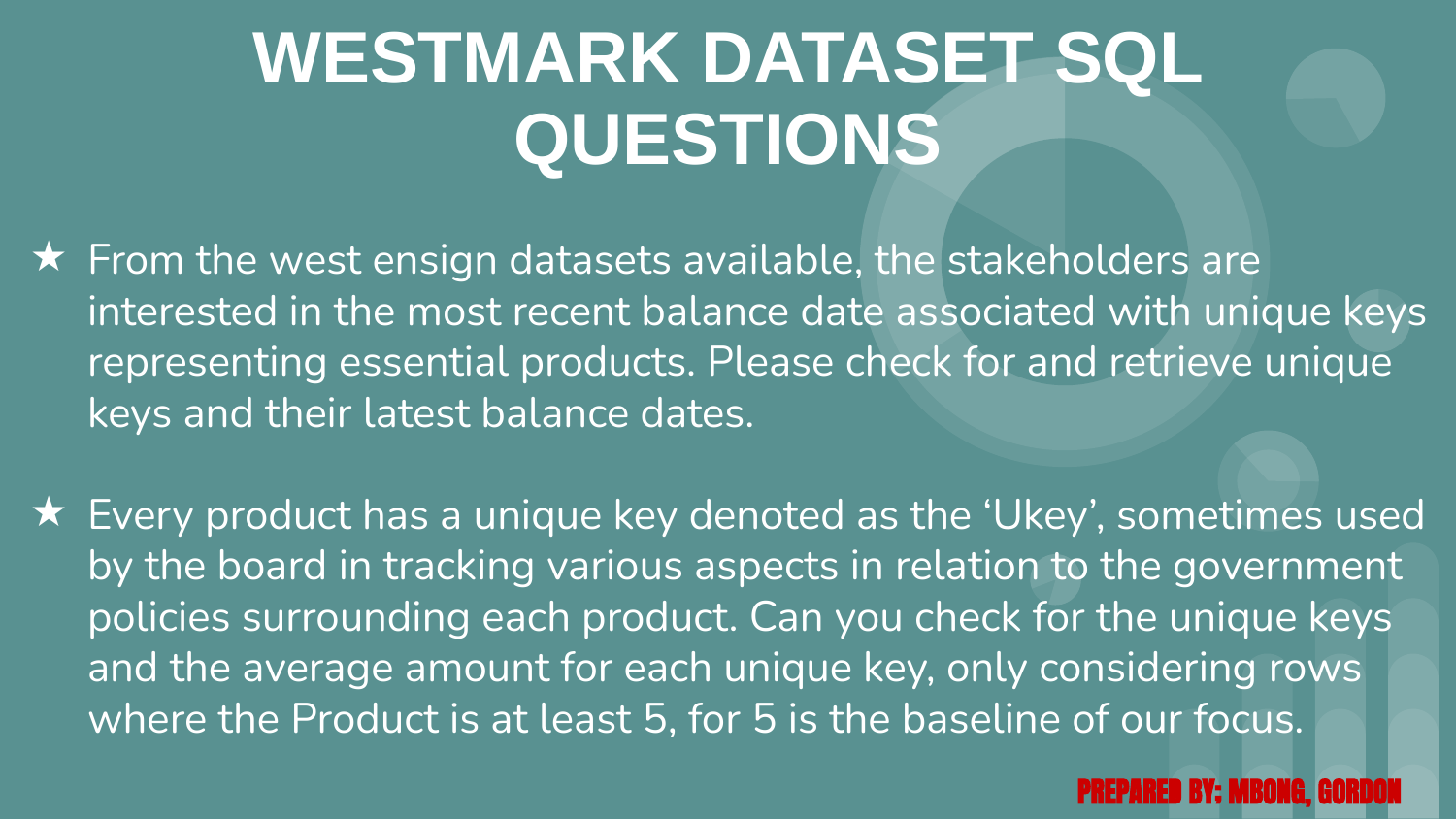

# WESTMARK DATASET SQL QUESTIONS
From the west ensign datasets available, the stakeholders are interested in the most recent balance date associated with unique keys representing essential products. Please check for and retrieve unique keys and their latest balance dates.

Every product has a unique key denoted as the ‘Ukey’, sometimes used by the board in tracking various aspects in relation to the government policies surrounding each product. Can you check for the unique keys and the average amount for each unique key, only considering rows where the Product is at least 5, for 5 is the baseline of our focus.
PREPARED BY; MBONG, GORDON